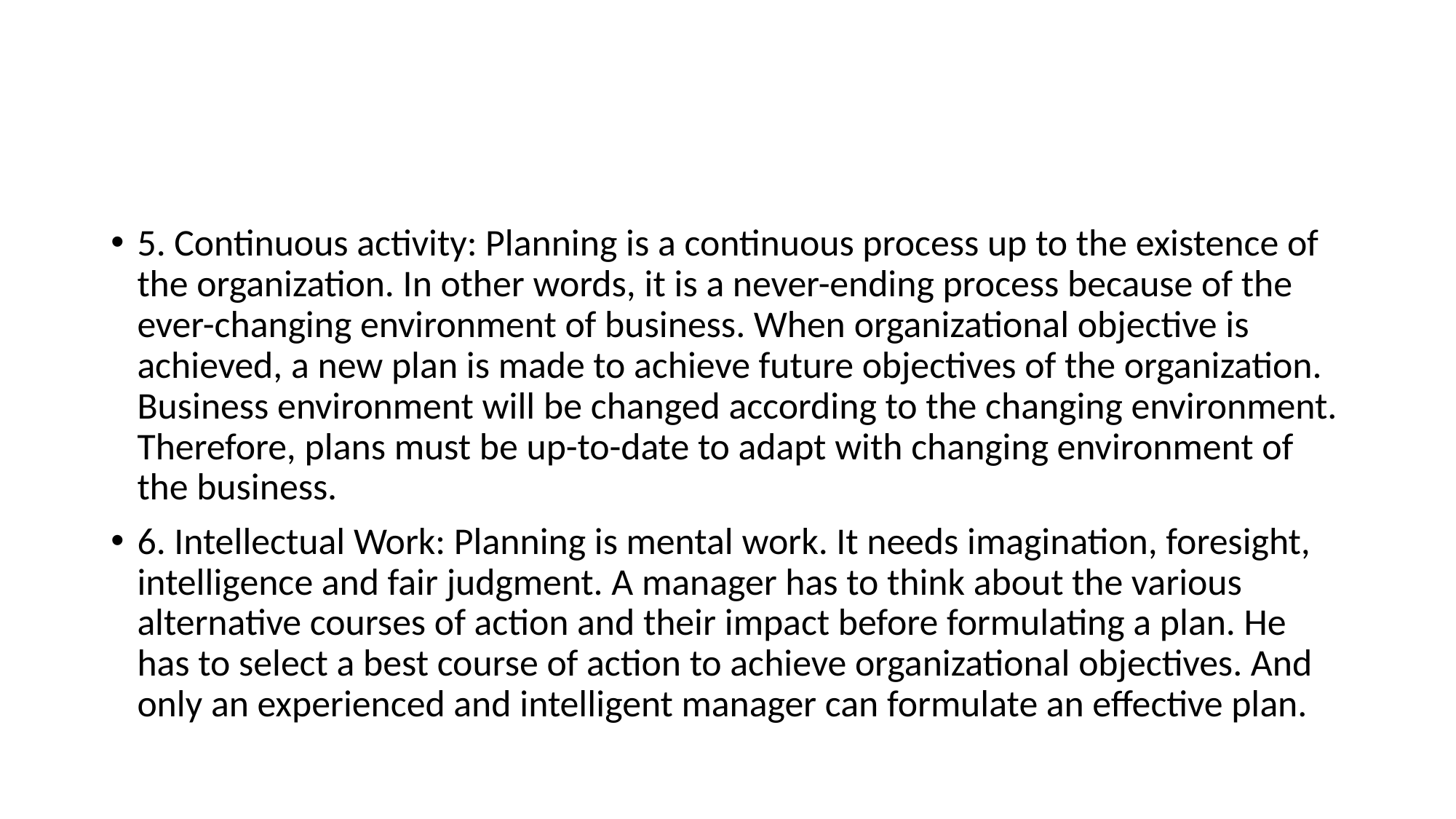

#
5. Continuous activity: Planning is a continuous process up to the existence of the organization. In other words, it is a never-ending process because of the ever-changing environment of business. When organizational objective is achieved, a new plan is made to achieve future objectives of the organization. Business environment will be changed according to the changing environment. Therefore, plans must be up-to-date to adapt with changing environment of the business.
6. Intellectual Work: Planning is mental work. It needs imagination, foresight, intelligence and fair judgment. A manager has to think about the various alternative courses of action and their impact before formulating a plan. He has to select a best course of action to achieve organizational objectives. And only an experienced and intelligent manager can formulate an effective plan.